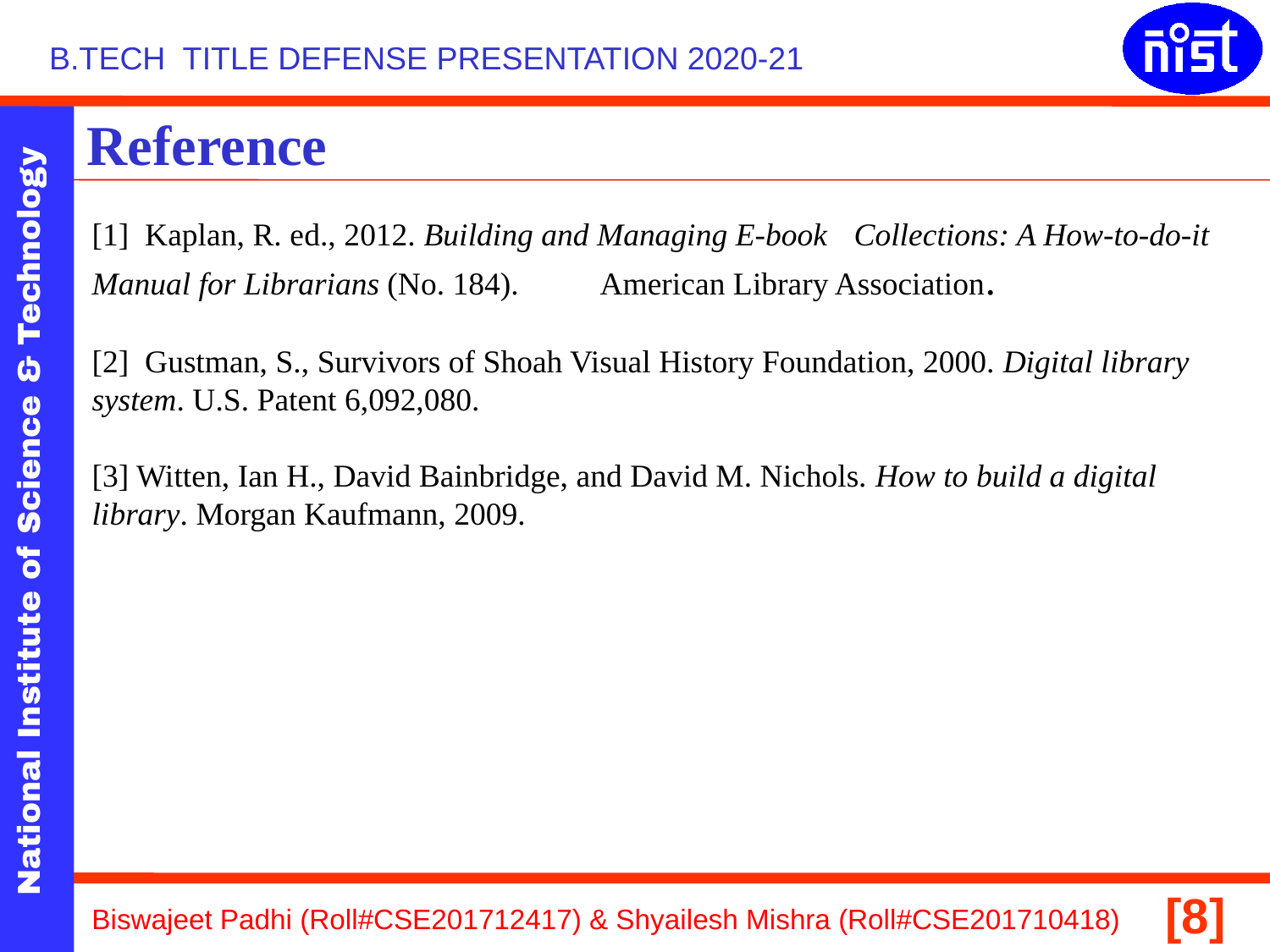

Reference
[1]  Kaplan, R. ed., 2012. Building and Managing E-book 	Collections: A How-to-do-it 	Manual for Librarians (No. 184). 	American Library Association.

[2]  Gustman, S., Survivors of Shoah Visual History Foundation, 2000. Digital library 	system. U.S. Patent 6,092,080.

[3] Witten, Ian H., David Bainbridge, and David M. Nichols. How to build a digital 	library. Morgan Kaufmann, 2009.

Biswajeet Padhi (Roll#CSE201712417) & Shyailesh Mishra (Roll#CSE201710418)